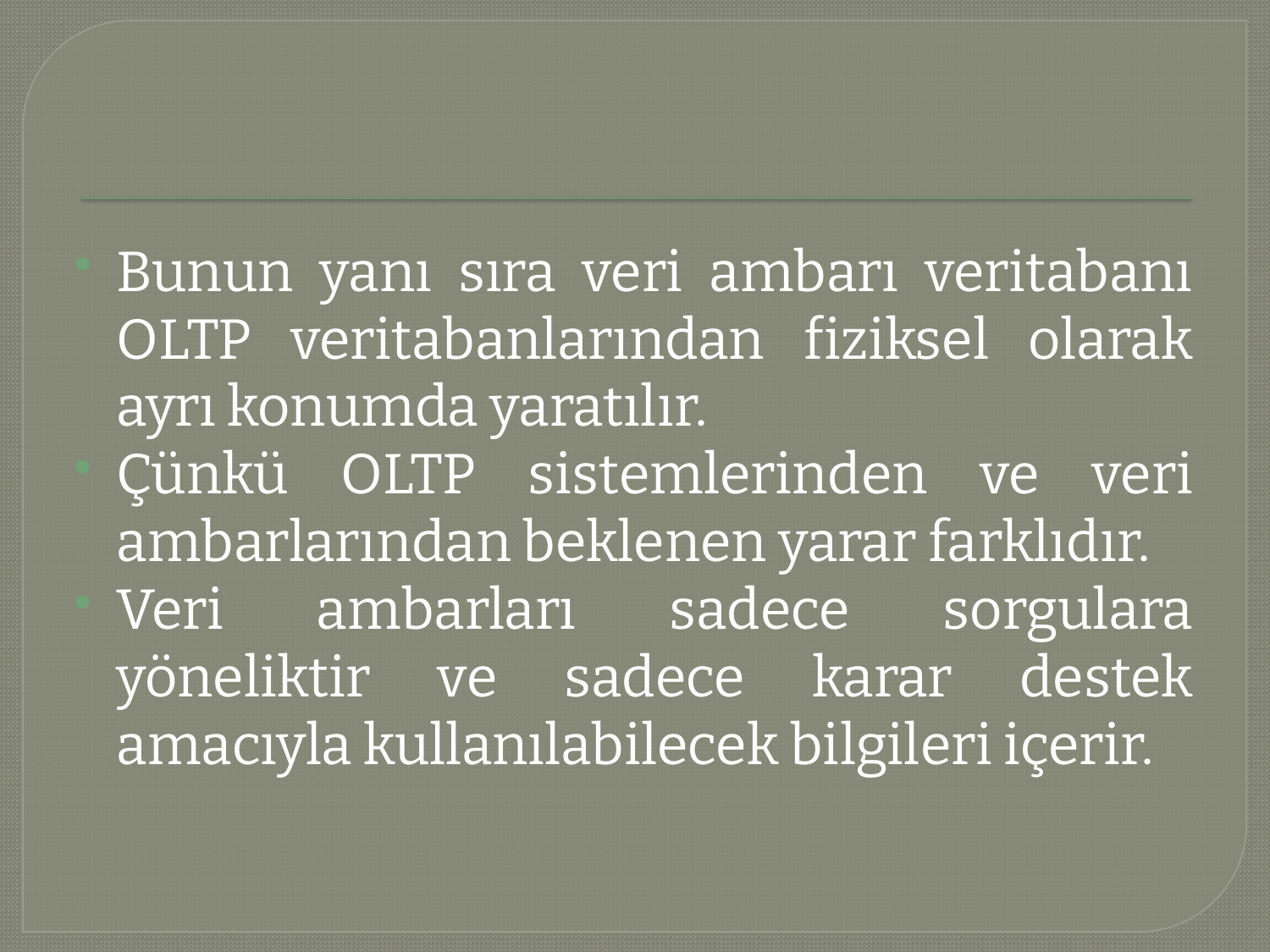

#
Bunun yanı sıra veri ambarı veritabanı OLTP veritabanlarından fiziksel olarak ayrı konumda yaratılır.
Çünkü OLTP sistemlerinden ve veri ambarlarından beklenen yarar farklıdır.
Veri ambarları sadece sorgulara yöneliktir ve sadece karar destek amacıyla kullanılabilecek bilgileri içerir.